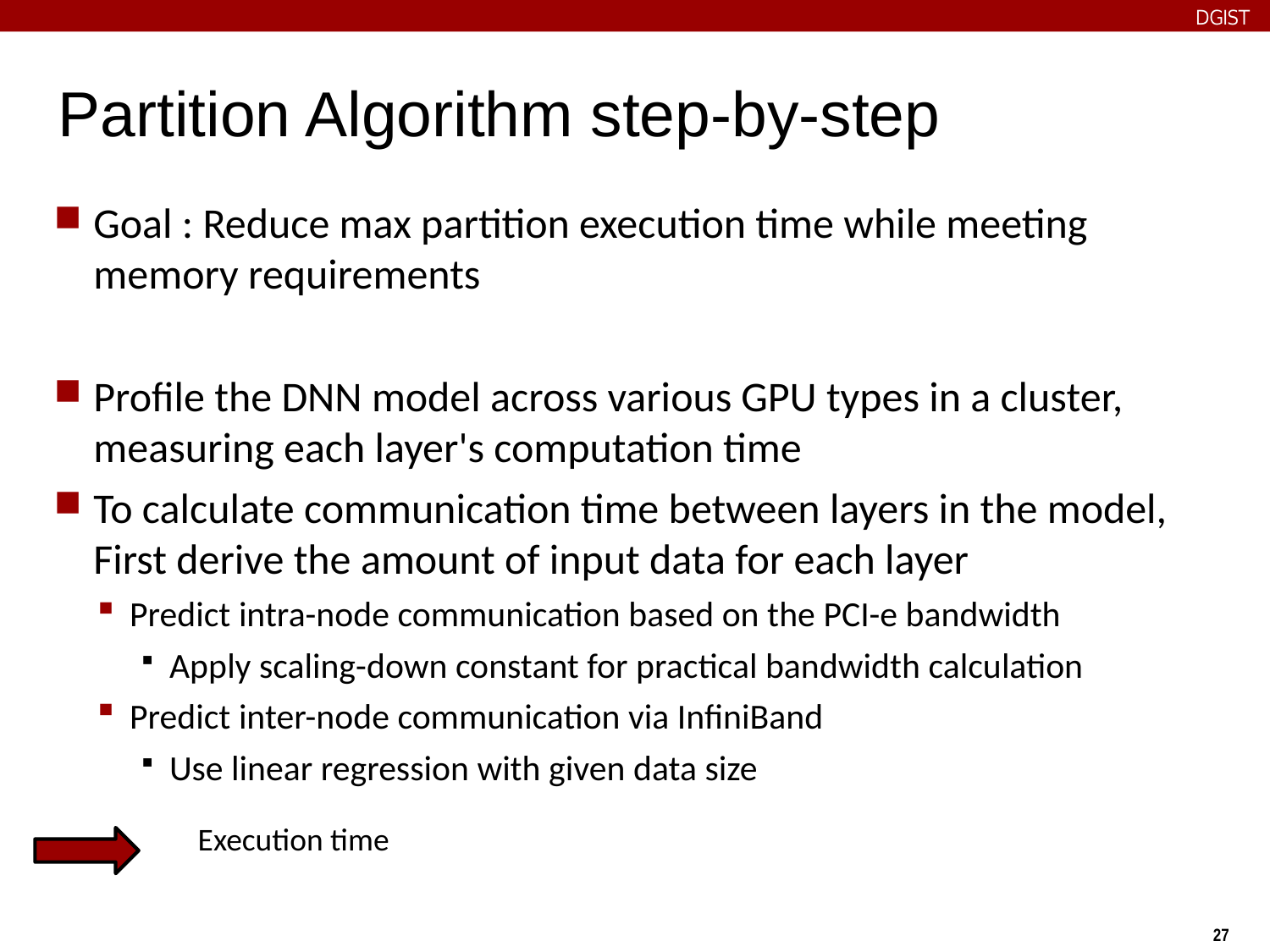

DGIST
# Partition Algorithm step-by-step
Goal : Reduce max partition execution time while meeting memory requirements

Profile the DNN model across various GPU types in a cluster, measuring each layer's computation time
To calculate communication time between layers in the model, First derive the amount of input data for each layer
Predict intra-node communication based on the PCI-e bandwidth
Apply scaling-down constant for practical bandwidth calculation
Predict inter-node communication via InfiniBand
Use linear regression with given data size

Execution time